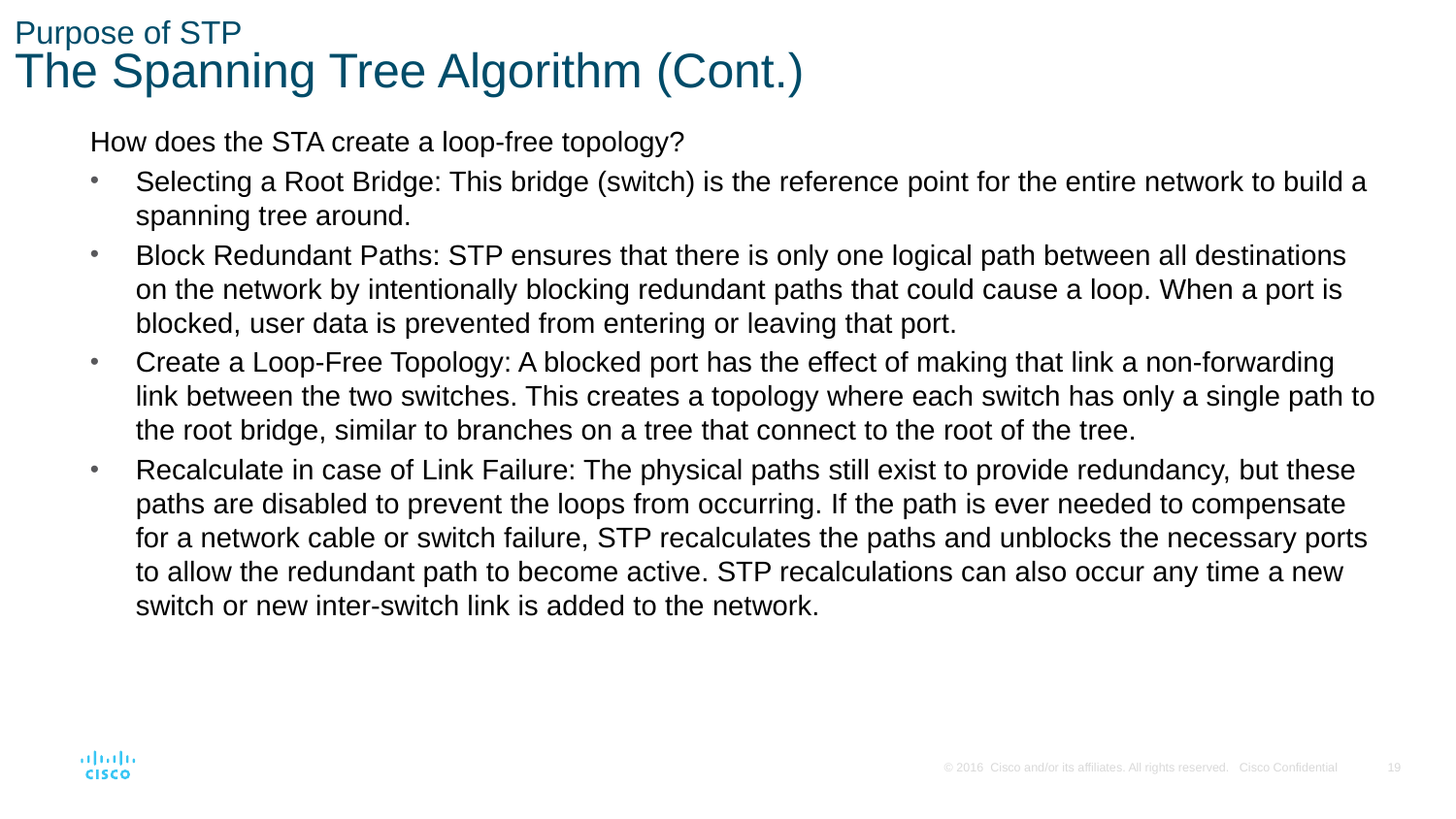

# Purpose of STP The Spanning Tree Algorithm (Cont.)
How does the STA create a loop-free topology?
Selecting a Root Bridge: This bridge (switch) is the reference point for the entire network to build a spanning tree around.
Block Redundant Paths: STP ensures that there is only one logical path between all destinations on the network by intentionally blocking redundant paths that could cause a loop. When a port is blocked, user data is prevented from entering or leaving that port.
Create a Loop-Free Topology: A blocked port has the effect of making that link a non-forwarding link between the two switches. This creates a topology where each switch has only a single path to the root bridge, similar to branches on a tree that connect to the root of the tree.
Recalculate in case of Link Failure: The physical paths still exist to provide redundancy, but these paths are disabled to prevent the loops from occurring. If the path is ever needed to compensate for a network cable or switch failure, STP recalculates the paths and unblocks the necessary ports to allow the redundant path to become active. STP recalculations can also occur any time a new switch or new inter-switch link is added to the network.